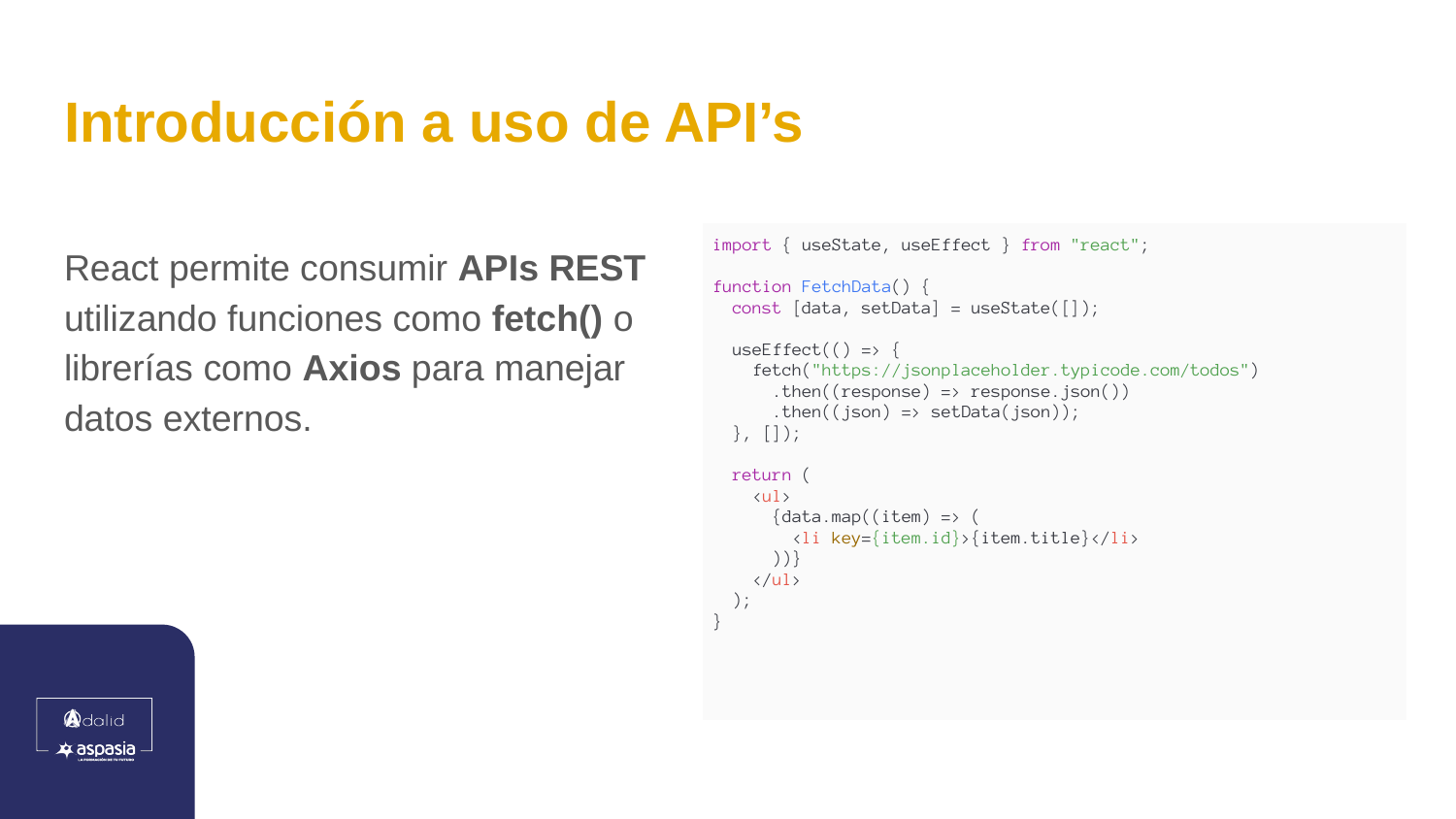

# Introducción a uso de API’s
React permite consumir APIs REST utilizando funciones como fetch() o librerías como Axios para manejar datos externos.
| import { useState, useEffect } from "react"; function FetchData() { const [data, setData] = useState([]); useEffect(() => { fetch("https://jsonplaceholder.typicode.com/todos") .then((response) => response.json()) .then((json) => setData(json)); }, []); return ( <ul> {data.map((item) => ( <li key={item.id}>{item.title}</li> ))} </ul> ); } |
| --- |